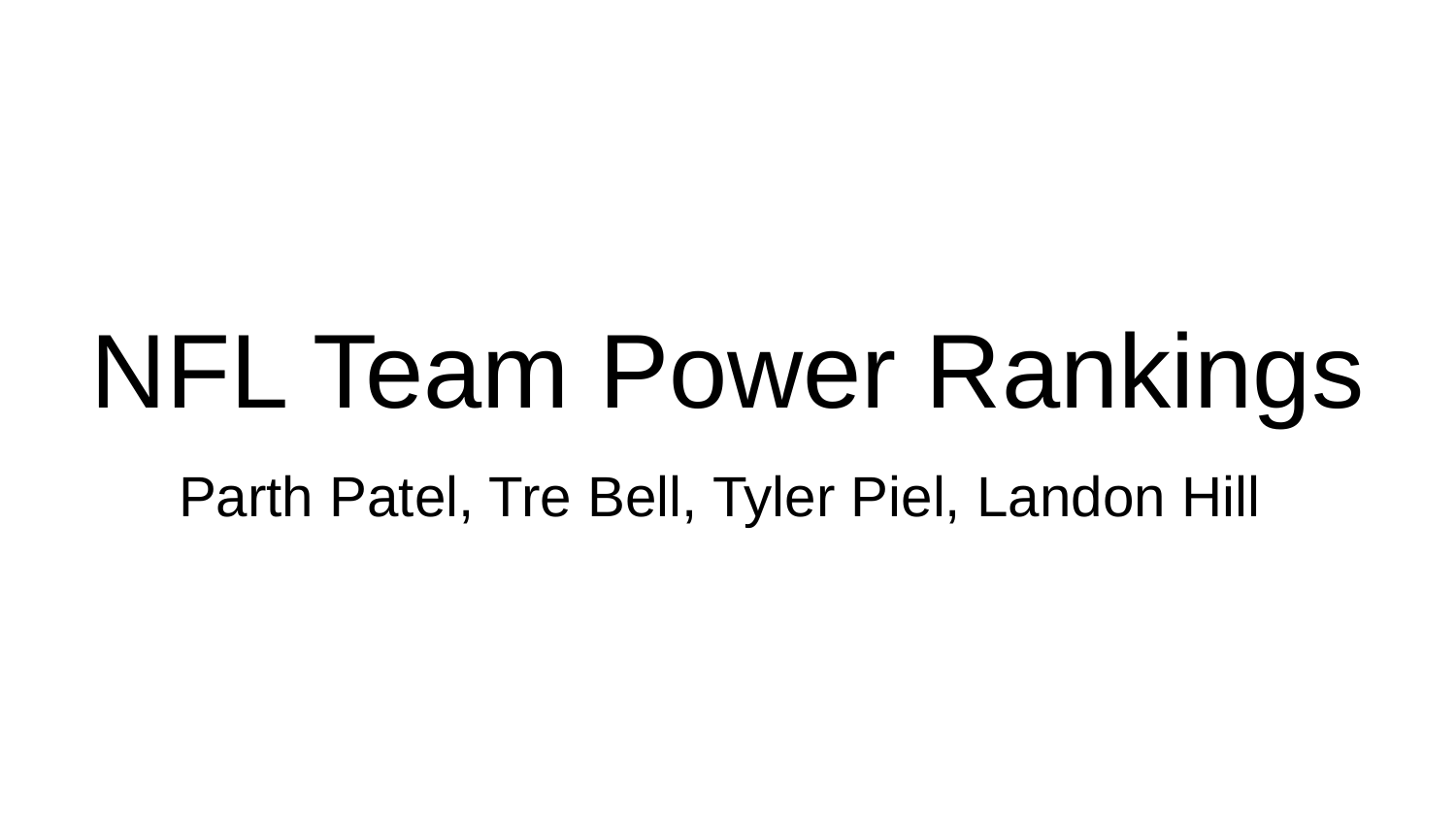

# NFL Team Power Rankings
Parth Patel, Tre Bell, Tyler Piel, Landon Hill